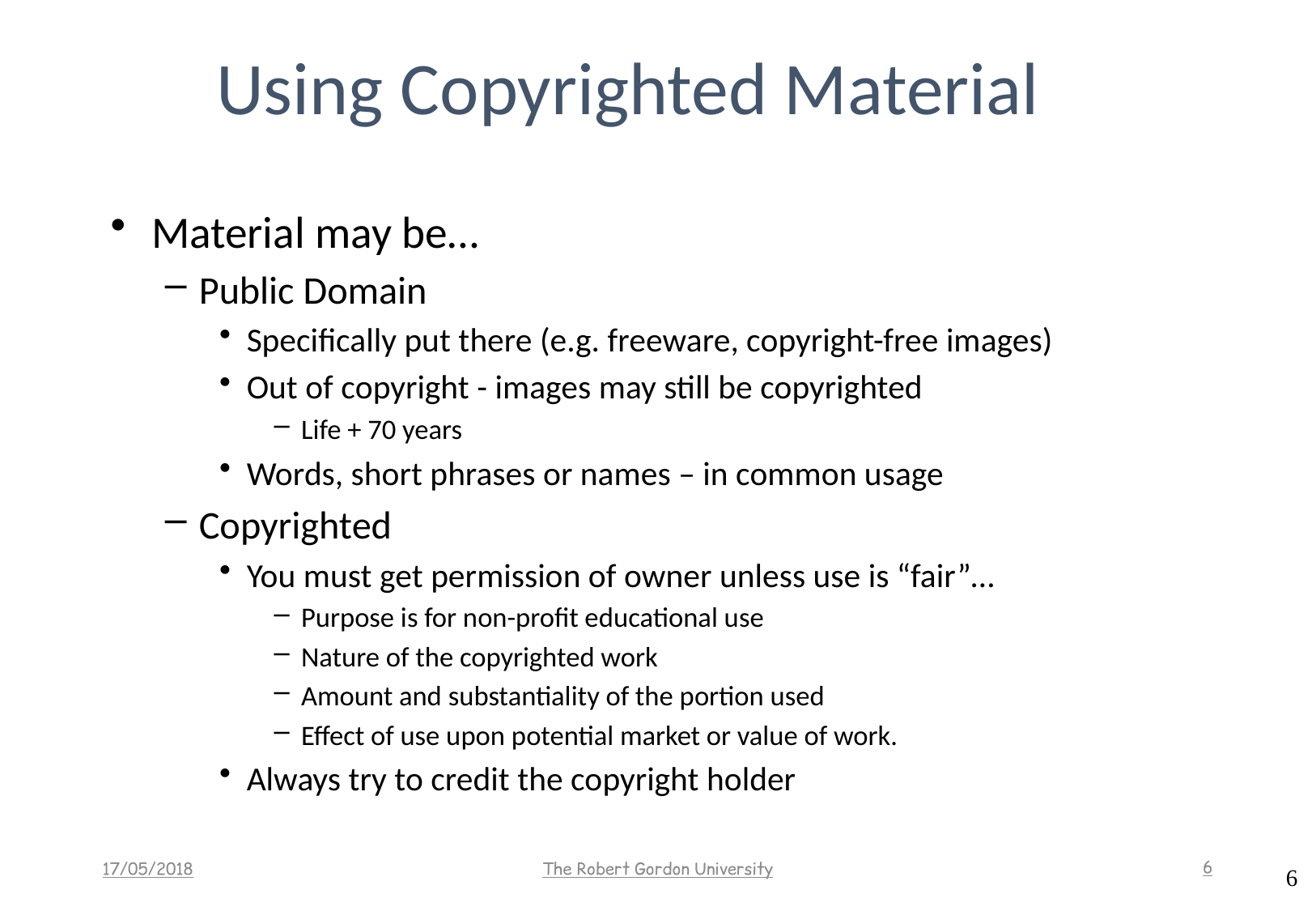

Using Copyrighted Material
Material may be…
Public Domain
Specifically put there (e.g. freeware, copyright-free images)
Out of copyright - images may still be copyrighted
Life + 70 years
Words, short phrases or names – in common usage
Copyrighted
You must get permission of owner unless use is “fair”…
Purpose is for non-profit educational use
Nature of the copyrighted work
Amount and substantiality of the portion used
Effect of use upon potential market or value of work.
Always try to credit the copyright holder
17/05/2018
The Robert Gordon University
6
6